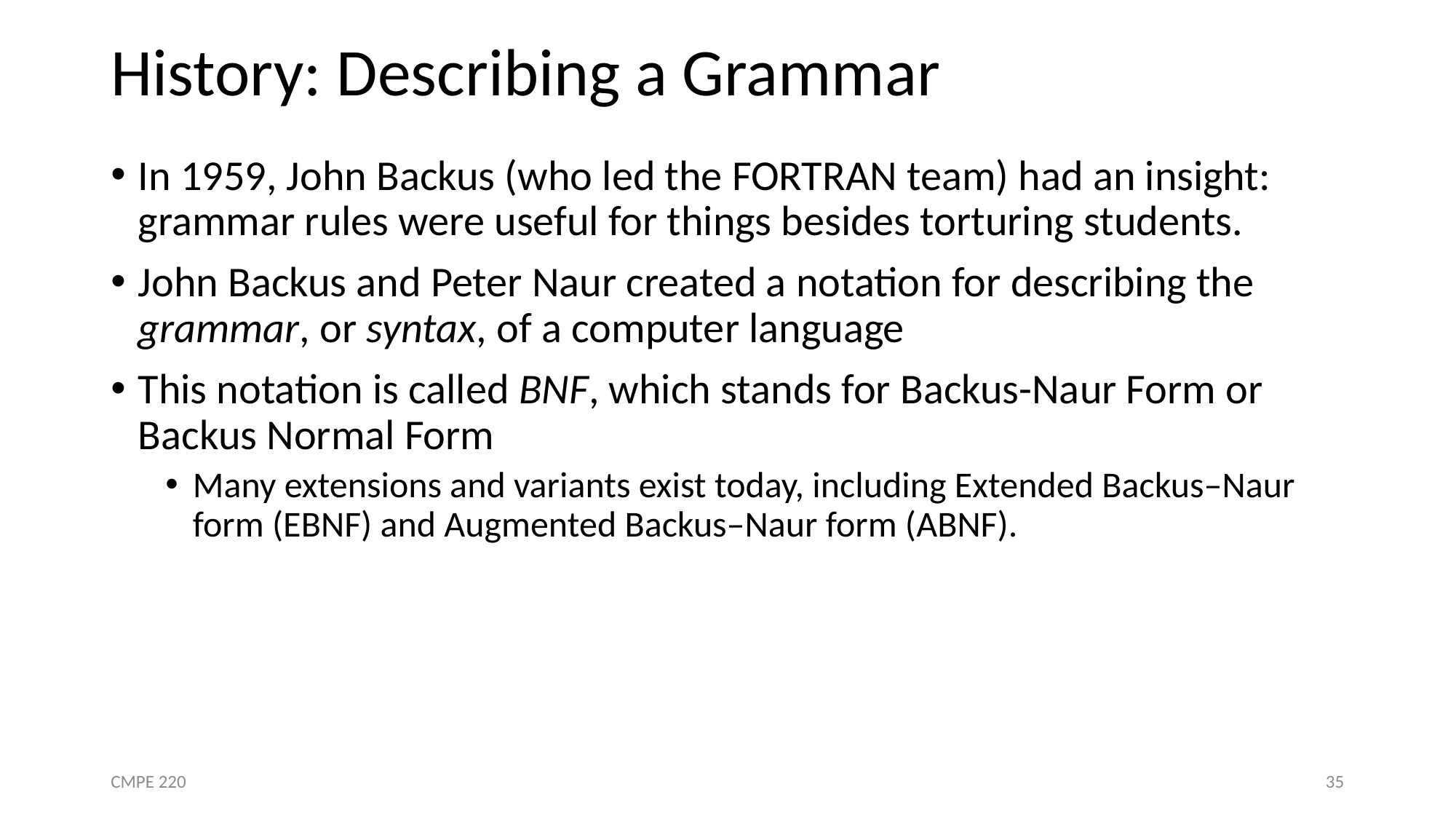

# History: Describing a Grammar
In 1959, John Backus (who led the FORTRAN team) had an insight: grammar rules were useful for things besides torturing students.
John Backus and Peter Naur created a notation for describing the grammar, or syntax, of a computer language
This notation is called BNF, which stands for Backus-Naur Form or Backus Normal Form
Many extensions and variants exist today, including Extended Backus–Naur form (EBNF) and Augmented Backus–Naur form (ABNF).
CMPE 220
35